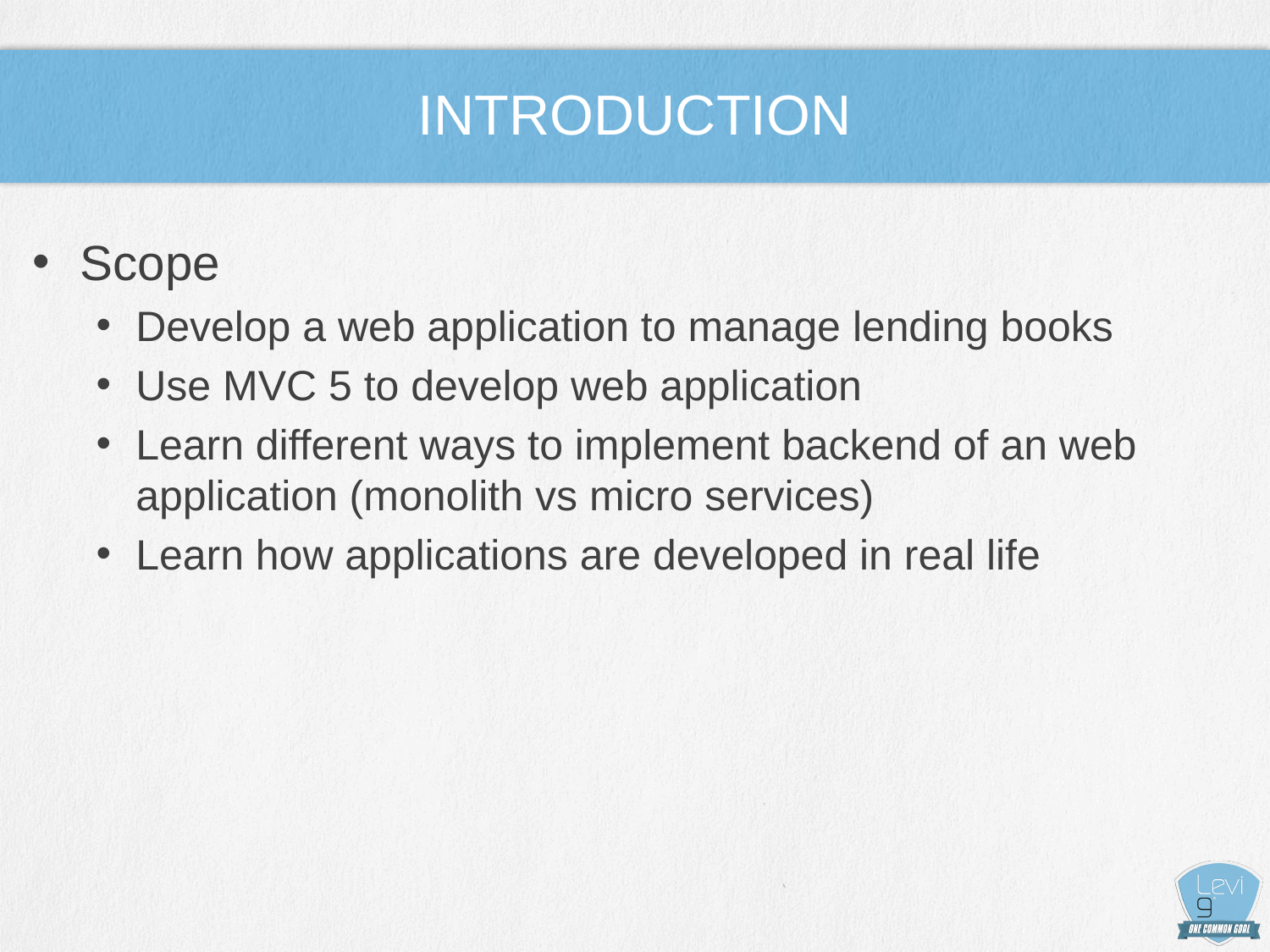

# Introduction
Scope
Develop a web application to manage lending books
Use MVC 5 to develop web application
Learn different ways to implement backend of an web application (monolith vs micro services)
Learn how applications are developed in real life